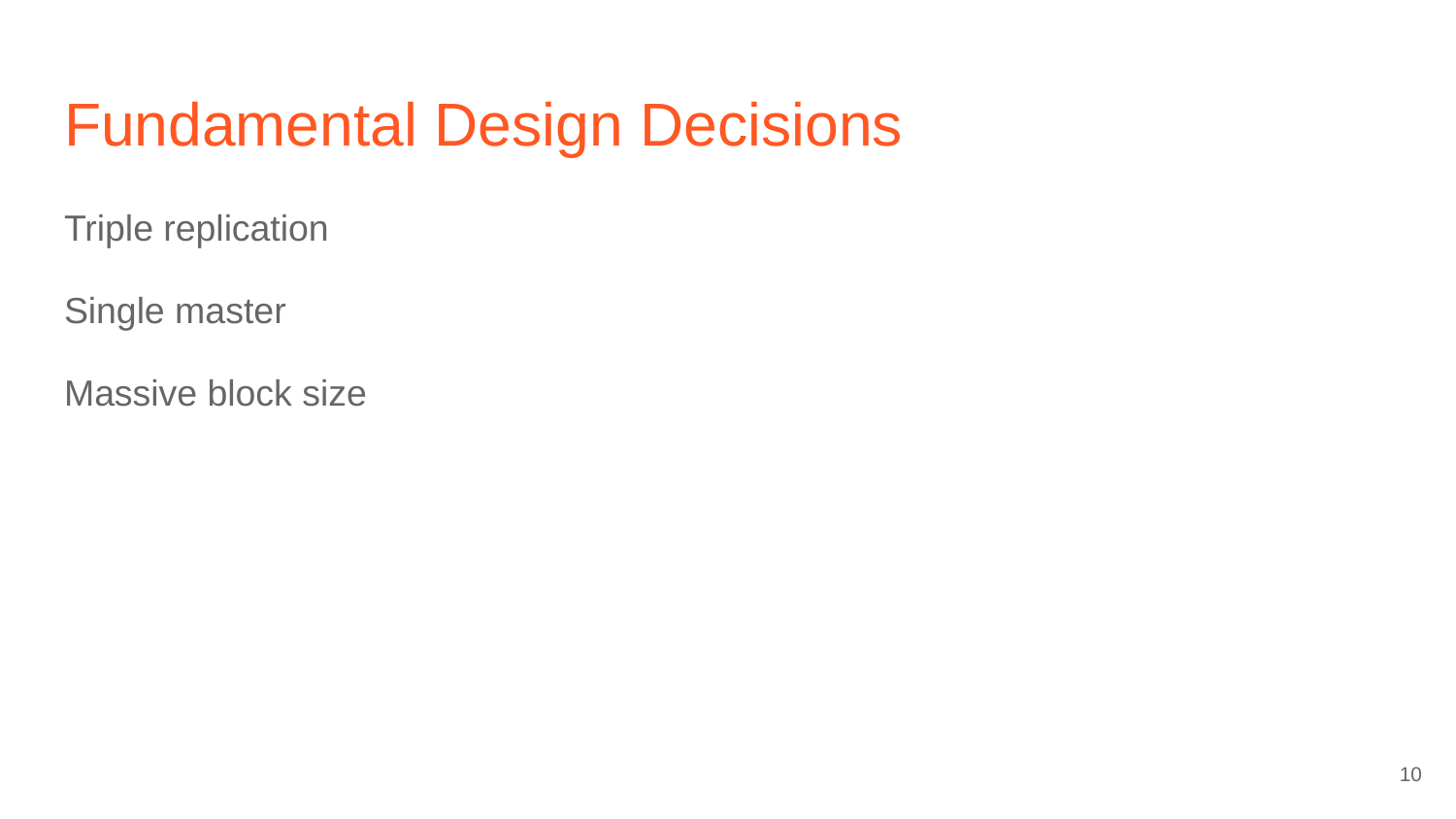

# Fundamental Design Decisions
Triple replication
Single master
Massive block size

10